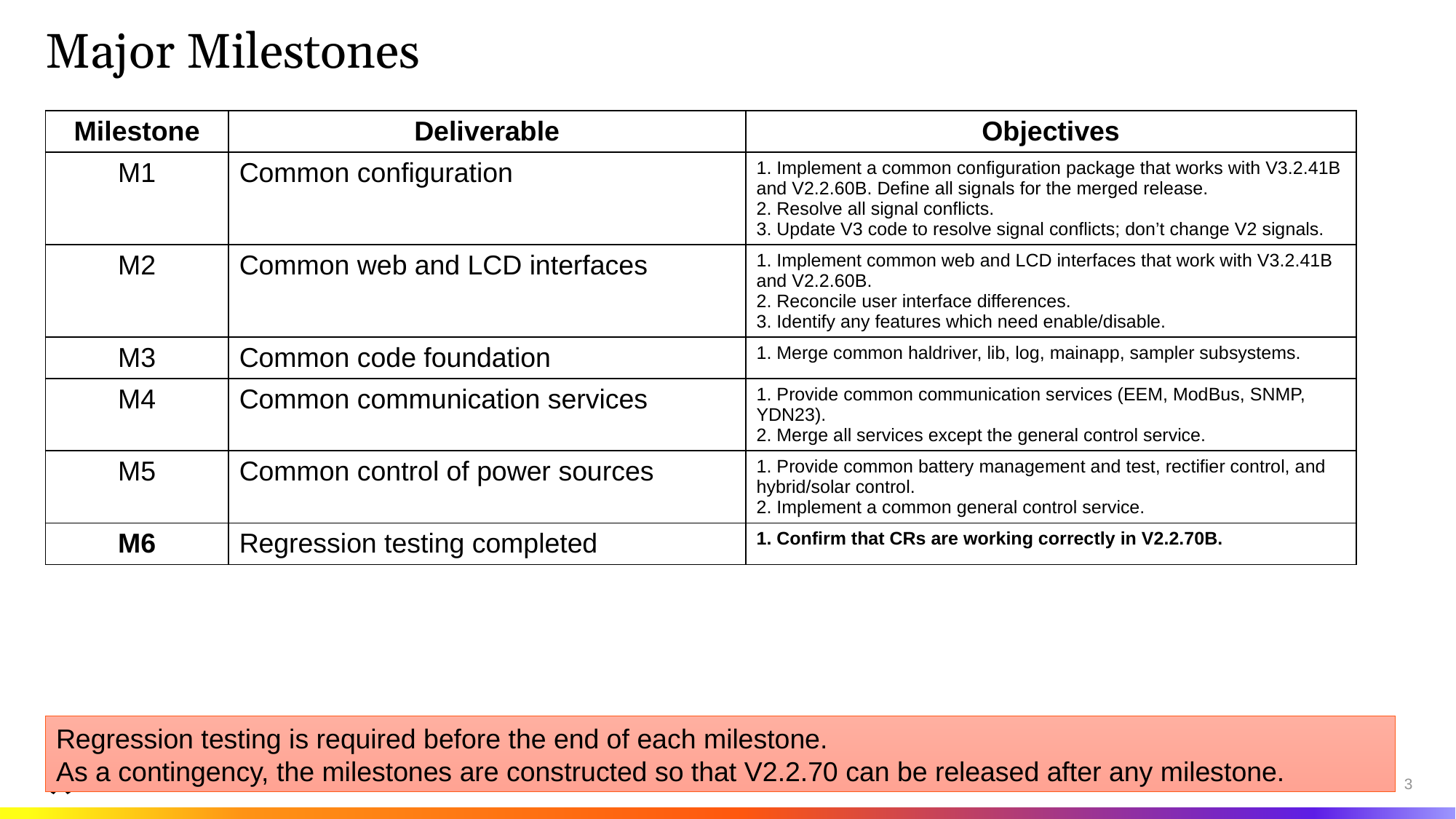

# Major Milestones
| Milestone | Deliverable | Objectives |
| --- | --- | --- |
| M1 | Common configuration | 1. Implement a common configuration package that works with V3.2.41B and V2.2.60B. Define all signals for the merged release. 2. Resolve all signal conflicts. 3. Update V3 code to resolve signal conflicts; don’t change V2 signals. |
| M2 | Common web and LCD interfaces | 1. Implement common web and LCD interfaces that work with V3.2.41B and V2.2.60B. 2. Reconcile user interface differences. 3. Identify any features which need enable/disable. |
| M3 | Common code foundation | 1. Merge common haldriver, lib, log, mainapp, sampler subsystems. |
| M4 | Common communication services | 1. Provide common communication services (EEM, ModBus, SNMP, YDN23). 2. Merge all services except the general control service. |
| M5 | Common control of power sources | 1. Provide common battery management and test, rectifier control, and hybrid/solar control. 2. Implement a common general control service. |
| M6 | Regression testing completed | 1. Confirm that CRs are working correctly in V2.2.70B. |
Regression testing is required before the end of each milestone.
As a contingency, the milestones are constructed so that V2.2.70 can be released after any milestone.
3